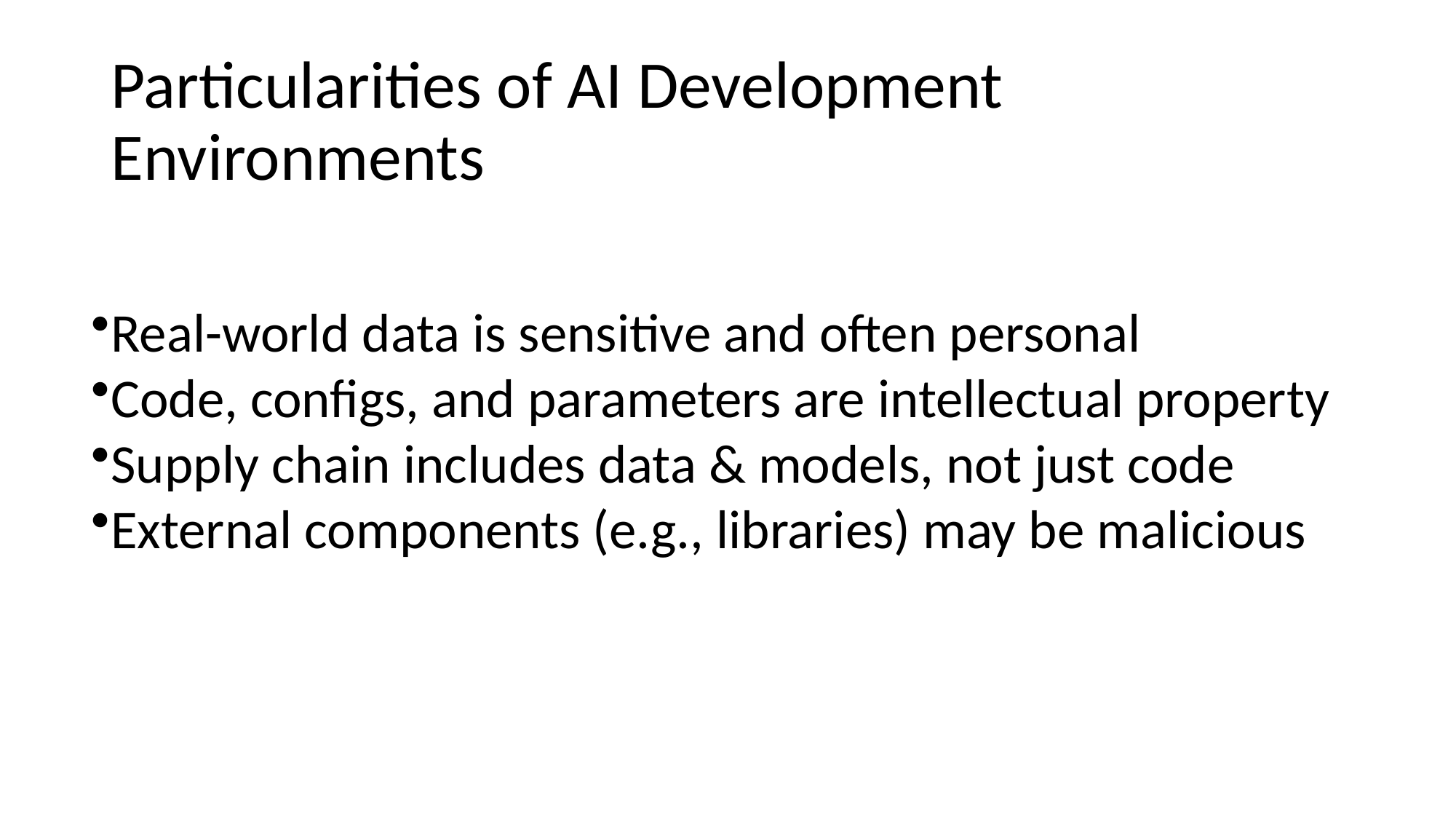

# Particularities of AI Development Environments
Real-world data is sensitive and often personal
Code, configs, and parameters are intellectual property
Supply chain includes data & models, not just code
External components (e.g., libraries) may be malicious